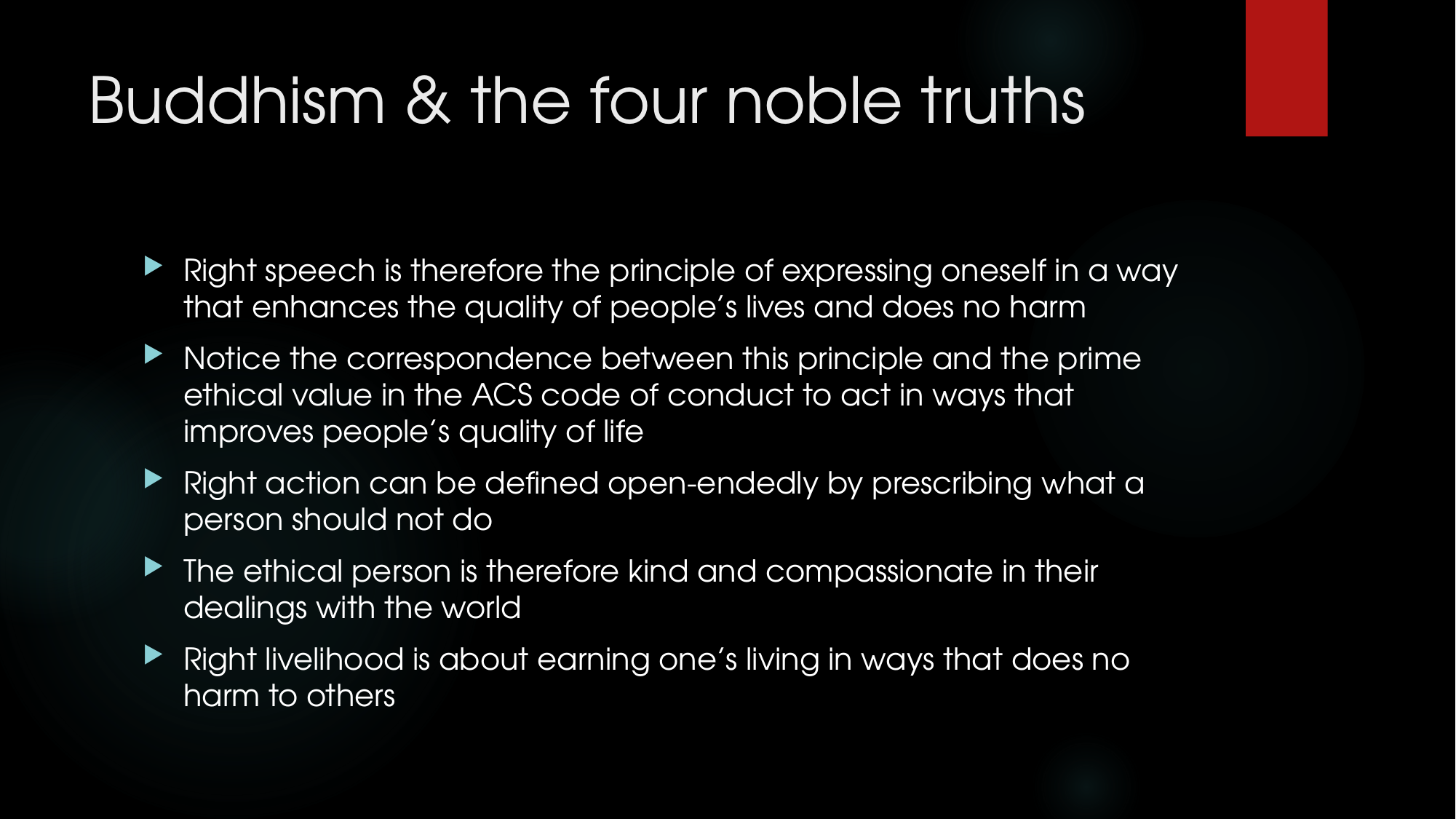

# Buddhism & the four noble truths
Right speech is therefore the principle of expressing oneself in a way that enhances the quality of people’s lives and does no harm
Notice the correspondence between this principle and the prime ethical value in the ACS code of conduct to act in ways that improves people’s quality of life
Right action can be defined open-endedly by prescribing what a person should not do
The ethical person is therefore kind and compassionate in their dealings with the world
Right livelihood is about earning one’s living in ways that does no harm to others